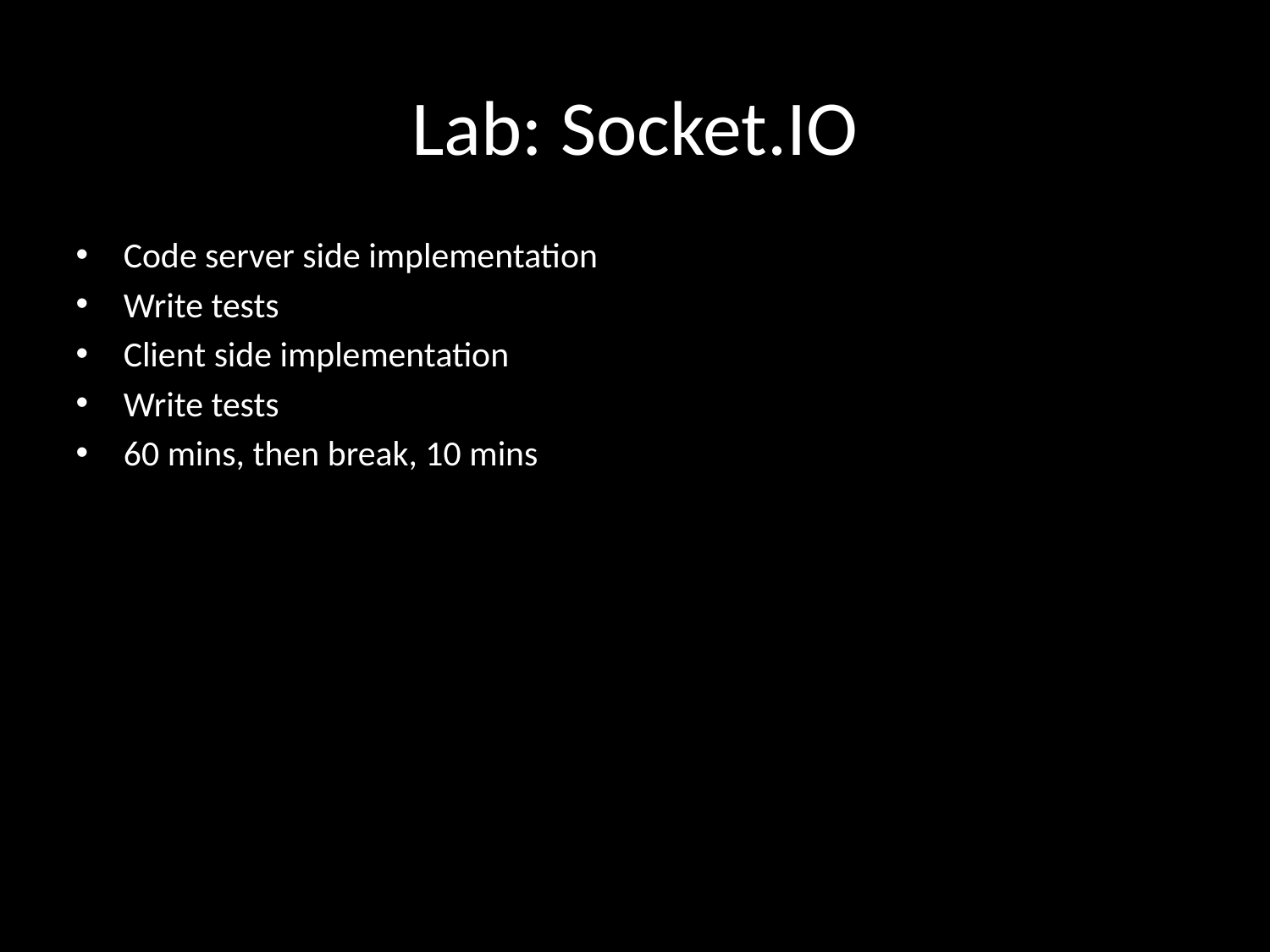

# Lab: Socket.IO
Code server side implementation
Write tests
Client side implementation
Write tests
60 mins, then break, 10 mins